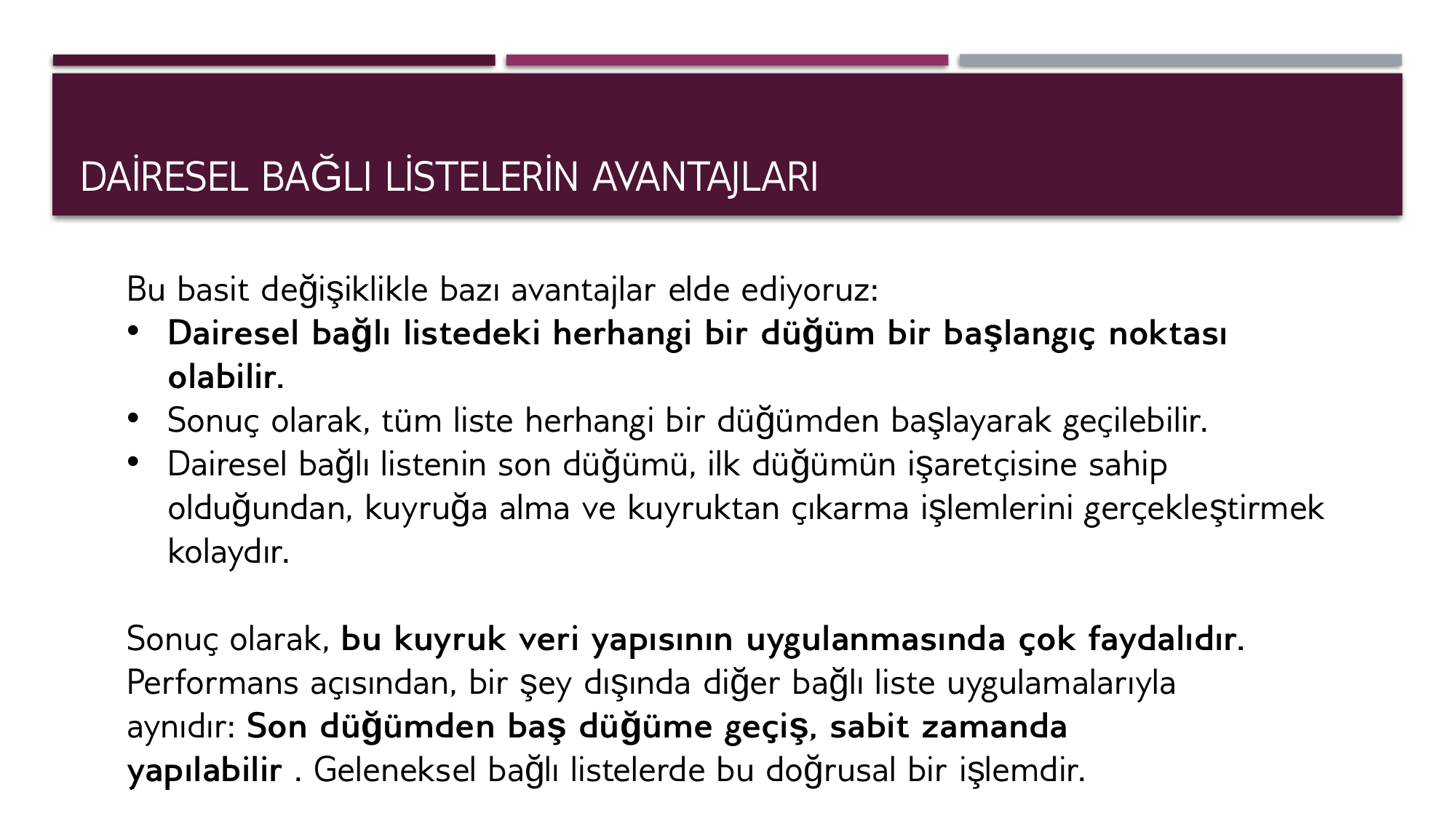

# Dairesel Bağlı Listelerin Avantajları
Bu basit değişiklikle bazı avantajlar elde ediyoruz:
Dairesel bağlı listedeki herhangi bir düğüm bir başlangıç ​​noktası olabilir.
Sonuç olarak, tüm liste herhangi bir düğümden başlayarak geçilebilir.
Dairesel bağlı listenin son düğümü, ilk düğümün işaretçisine sahip olduğundan, kuyruğa alma ve kuyruktan çıkarma işlemlerini gerçekleştirmek kolaydır.

Sonuç olarak, bu kuyruk veri yapısının uygulanmasında çok faydalıdır.
Performans açısından, bir şey dışında diğer bağlı liste uygulamalarıyla aynıdır: Son düğümden baş düğüme geçiş, sabit zamanda yapılabilir . Geleneksel bağlı listelerde bu doğrusal bir işlemdir.